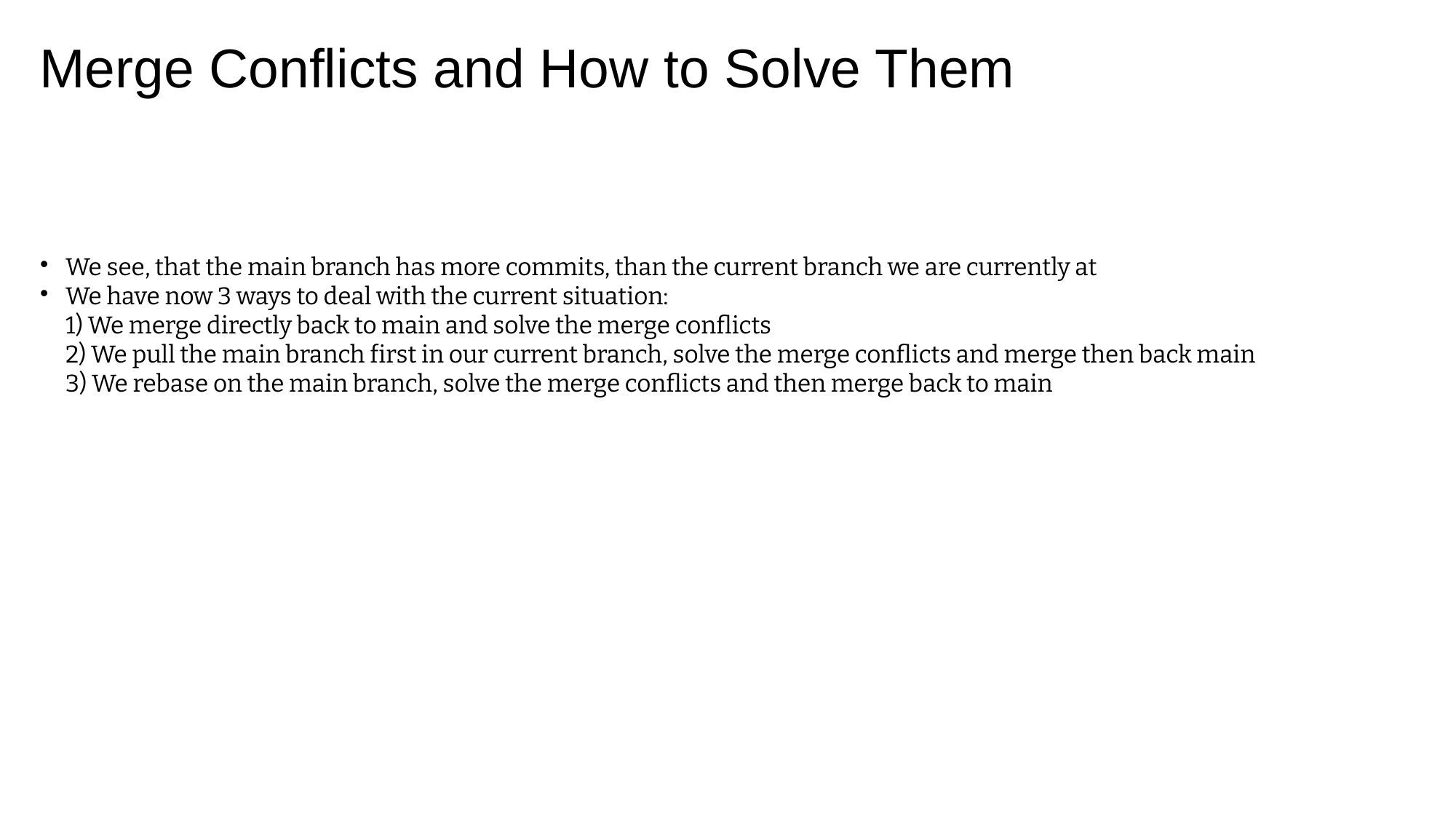

Merge Conflicts and How to Solve Them

We see, that the main branch has more commits, than the current branch we are currently at
We have now 3 ways to deal with the current situation:
1) We merge directly back to main and solve the merge conflicts
2) We pull the main branch first in our current branch, solve the merge conflicts and merge then back main
3) We rebase on the main branch, solve the merge conflicts and then merge back to main